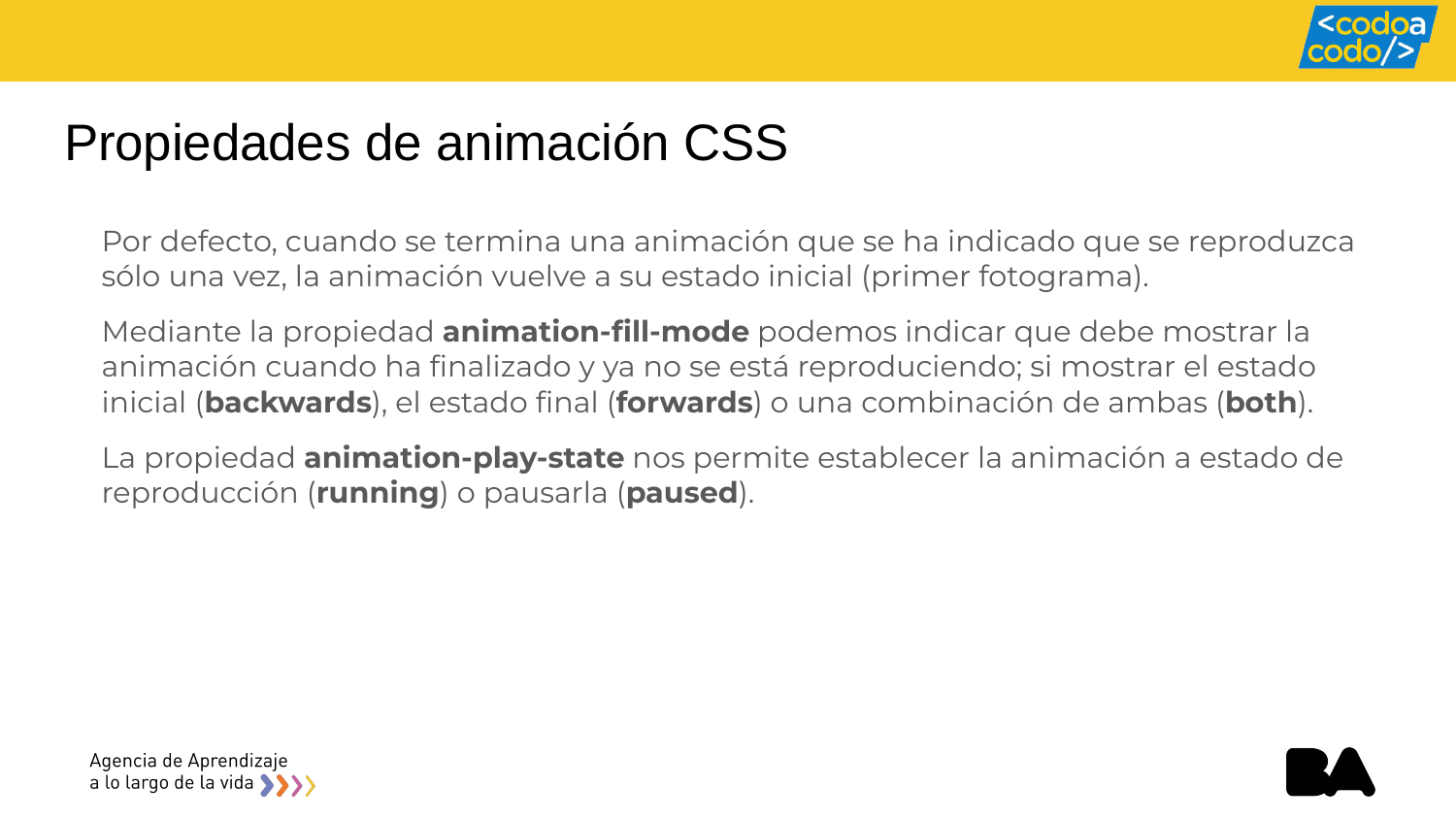

# Propiedades de animación CSS

Por defecto, cuando se termina una animación que se ha indicado que se reproduzca sólo una vez, la animación vuelve a su estado inicial (primer fotograma).
Mediante la propiedad animation-fill-mode podemos indicar que debe mostrar la animación cuando ha finalizado y ya no se está reproduciendo; si mostrar el estado inicial (backwards), el estado final (forwards) o una combinación de ambas (both).
La propiedad animation-play-state nos permite establecer la animación a estado de reproducción (running) o pausarla (paused).